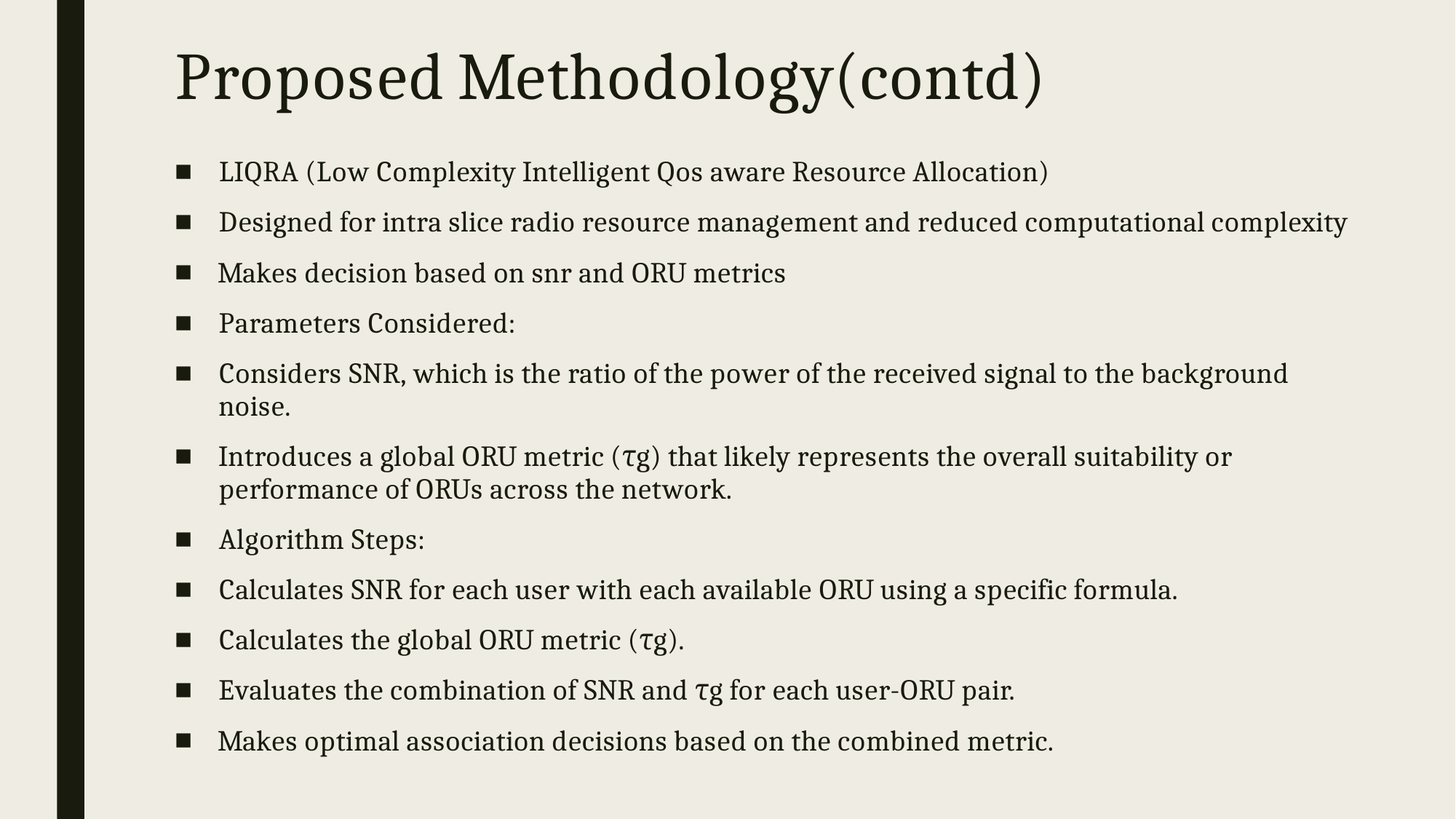

# Proposed Methodology(contd)
LIQRA (Low Complexity Intelligent Qos aware Resource Allocation)
Designed for intra slice radio resource management and reduced computational complexity
Makes decision based on snr and ORU metrics
Parameters Considered:
Considers SNR, which is the ratio of the power of the received signal to the background noise.
Introduces a global ORU metric (τg) that likely represents the overall suitability or performance of ORUs across the network.
Algorithm Steps:
Calculates SNR for each user with each available ORU using a specific formula.
Calculates the global ORU metric (τg).
Evaluates the combination of SNR and τg for each user-ORU pair.
Makes optimal association decisions based on the combined metric.